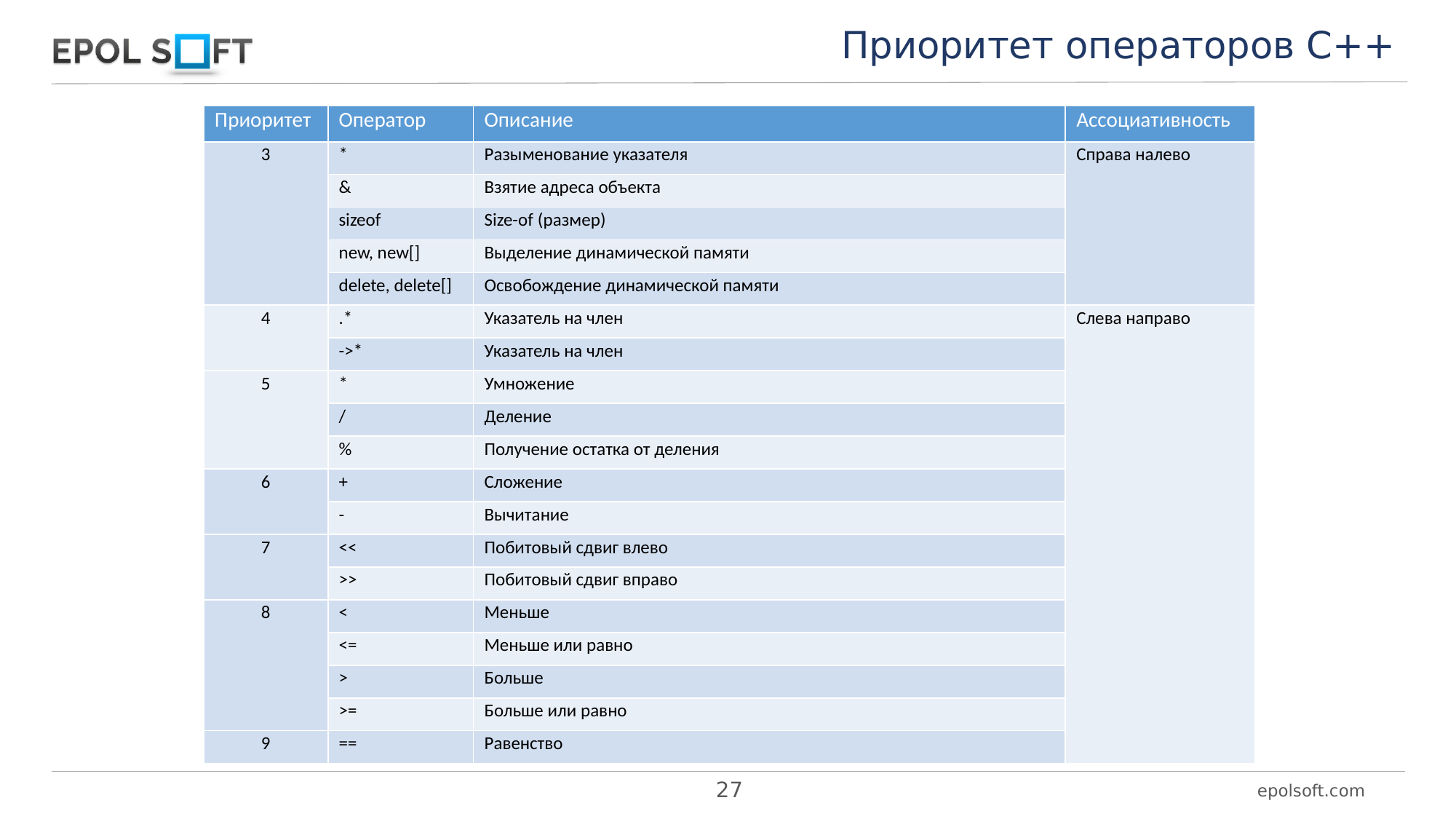

Приоритет операторов С++
| Приоритет | Оператор | Описание | Ассоциативность |
| --- | --- | --- | --- |
| 3 | \* | Разыменование указателя | Справа налево |
|  | & | Взятие адреса объекта |  |
|  | sizeof | Size-of (размер) |  |
|  | new, new[] | Выделение динамической памяти |  |
|  | delete, delete[] | Освобождение динамической памяти |  |
| 4 | .\* | Указатель на член | Слева направо |
|  | ->\* | Указатель на член |  |
| 5 | \* | Умножение |  |
|  | / | Деление |  |
|  | % | Получение остатка от деления |  |
| 6 | + | Сложение |  |
|  | - | Вычитание |  |
| 7 | << | Побитовый сдвиг влево |  |
|  | >> | Побитовый сдвиг вправо |  |
| 8 | < | Меньше |  |
|  | <= | Меньше или равно |  |
|  | > | Больше |  |
|  | >= | Больше или равно |  |
| 9 | == | Равенство |  |
27